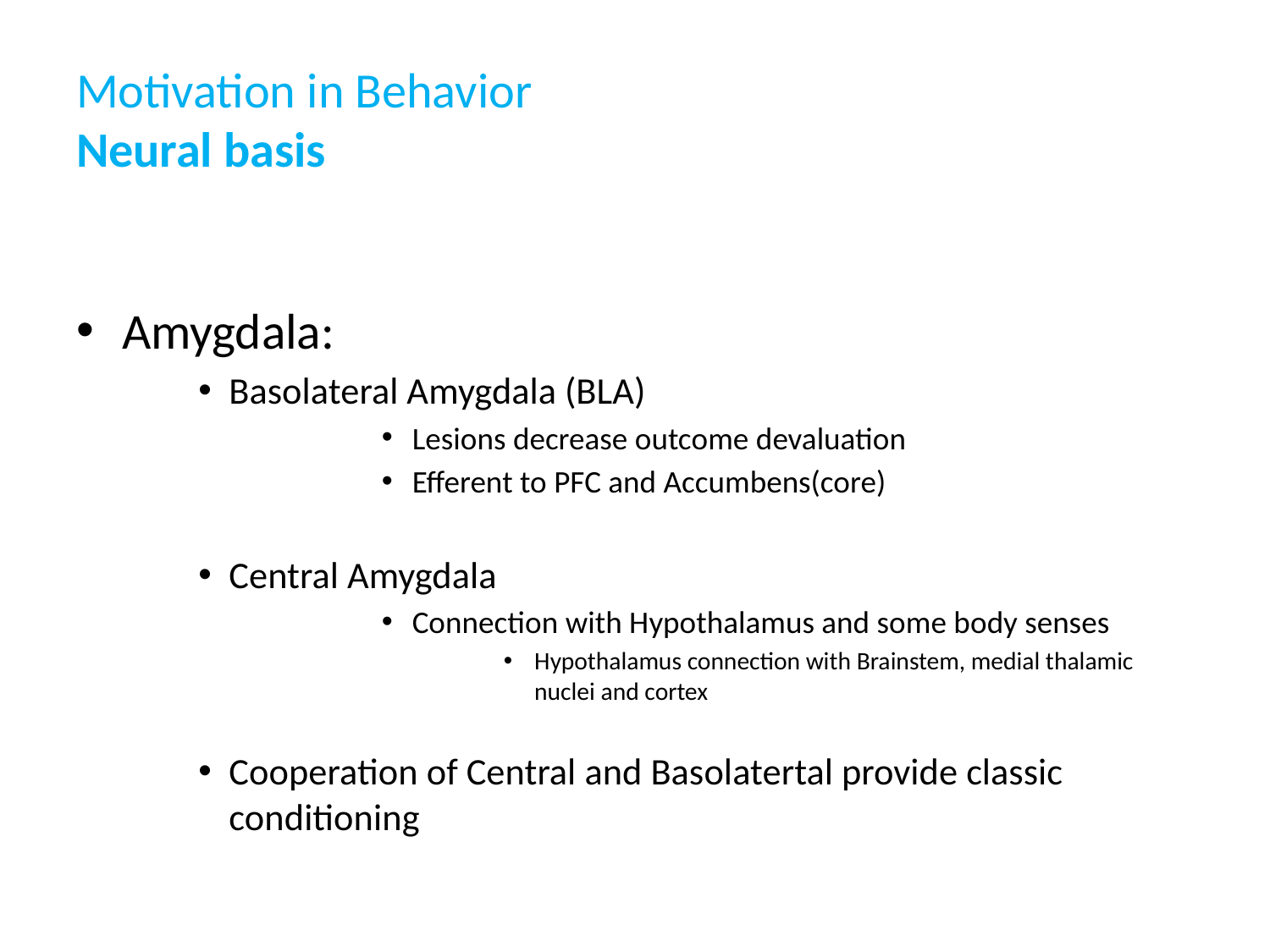

# Motivation in Behavior Neural basis

Amygdala:
Basolateral Amygdala (BLA)
Lesions decrease outcome devaluation
Efferent to PFC and Accumbens(core)

Central Amygdala
Connection with Hypothalamus and some body senses
Hypothalamus connection with Brainstem, medial thalamic nuclei and cortex

Cooperation of Central and Basolatertal provide classic conditioning